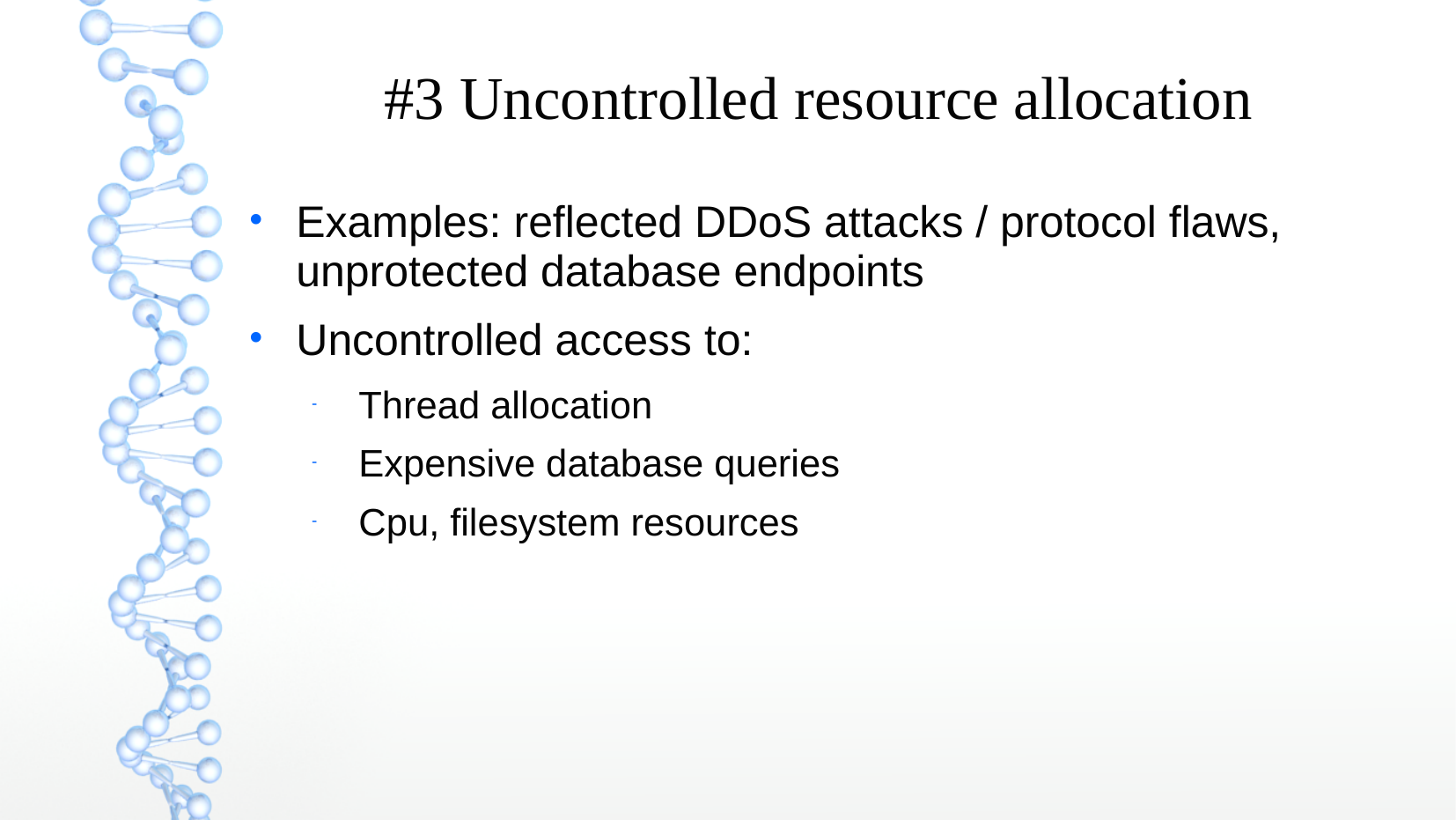

#3 Uncontrolled resource allocation
Examples: reflected DDoS attacks / protocol flaws, unprotected database endpoints
Uncontrolled access to:
Thread allocation
Expensive database queries
Cpu, filesystem resources